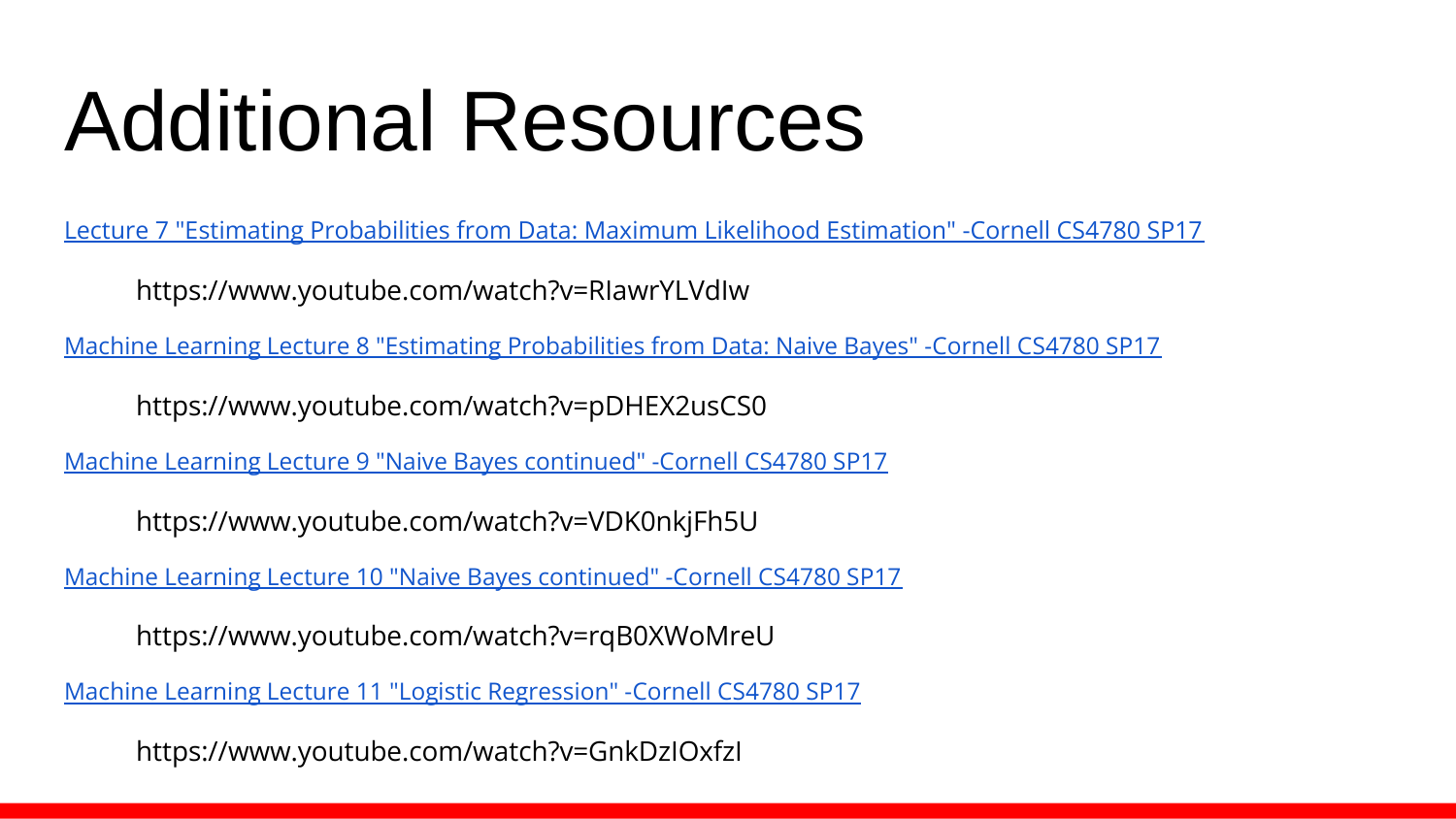

# Additional Resources
Lecture 7 "Estimating Probabilities from Data: Maximum Likelihood Estimation" -Cornell CS4780 SP17
https://www.youtube.com/watch?v=RIawrYLVdIw
Machine Learning Lecture 8 "Estimating Probabilities from Data: Naive Bayes" -Cornell CS4780 SP17
https://www.youtube.com/watch?v=pDHEX2usCS0
Machine Learning Lecture 9 "Naive Bayes continued" -Cornell CS4780 SP17
https://www.youtube.com/watch?v=VDK0nkjFh5U
Machine Learning Lecture 10 "Naive Bayes continued" -Cornell CS4780 SP17
https://www.youtube.com/watch?v=rqB0XWoMreU
Machine Learning Lecture 11 "Logistic Regression" -Cornell CS4780 SP17
https://www.youtube.com/watch?v=GnkDzIOxfzI